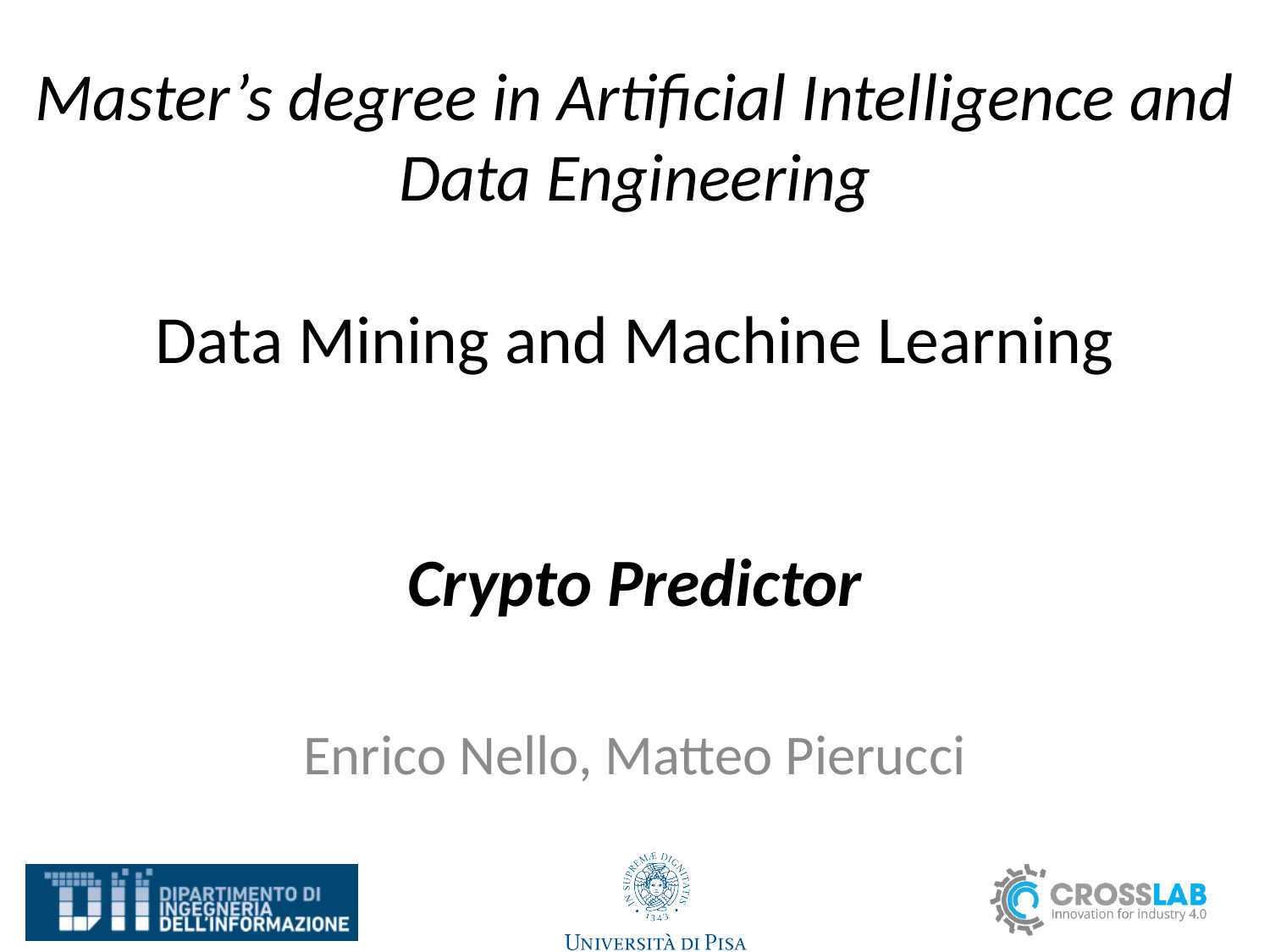

# Master’s degree in Artificial Intelligence and Data Engineering Data Mining and Machine Learning Crypto Predictor
Enrico Nello, Matteo Pierucci